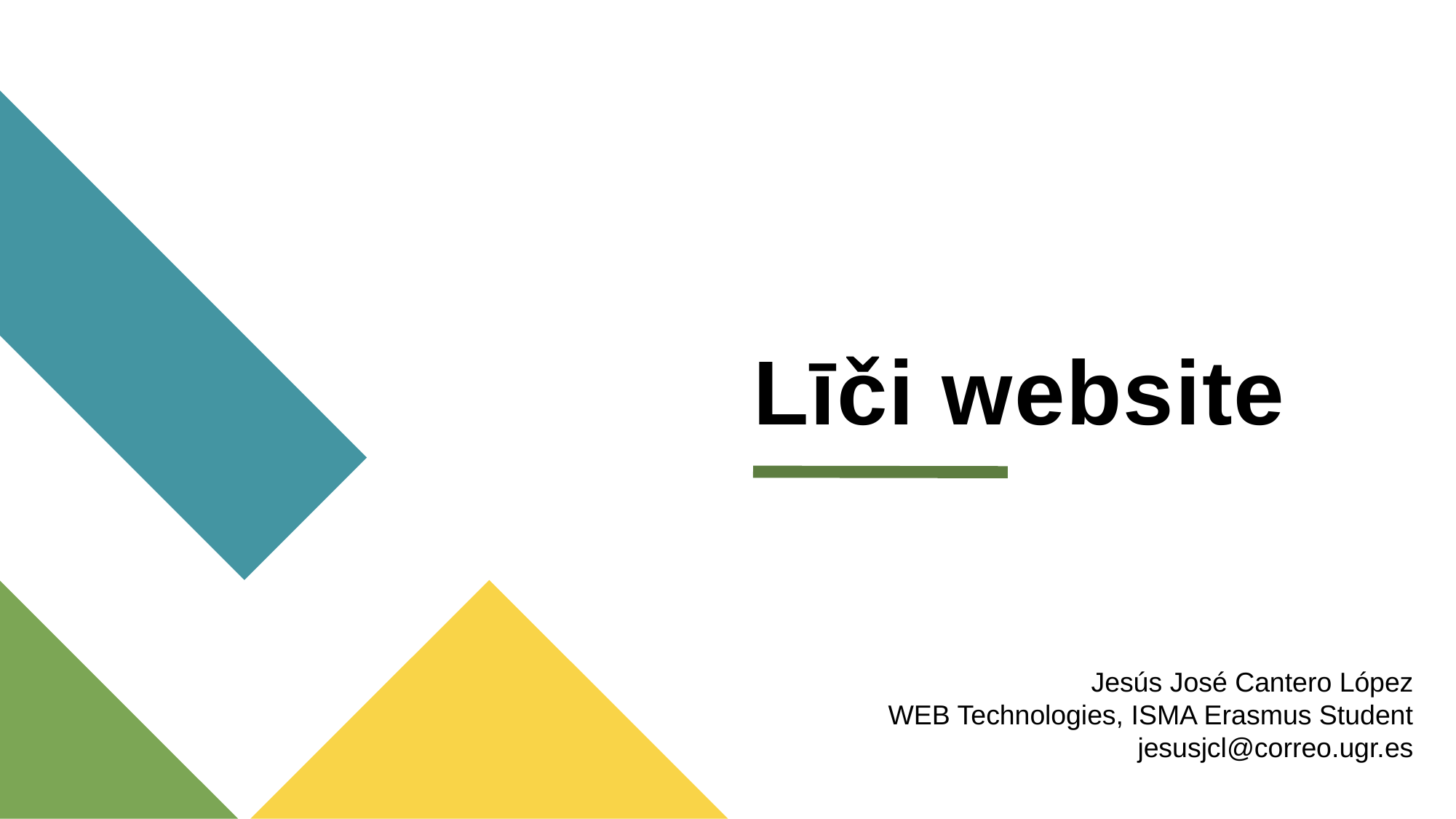

# Līči website
Jesús José Cantero López
WEB Technologies, ISMA Erasmus Student
jesusjcl@correo.ugr.es